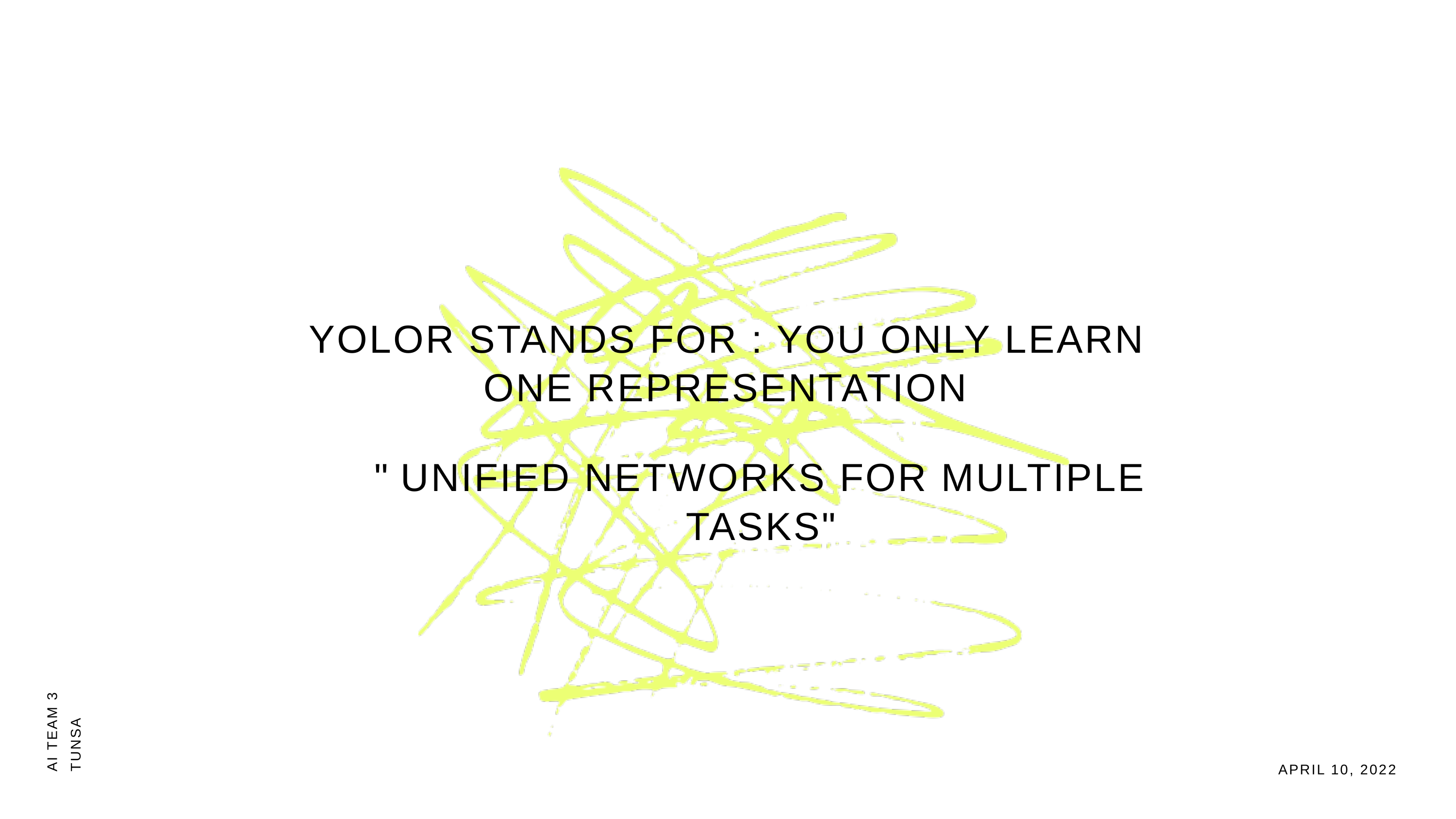

YOLOR STANDS FOR : YOU ONLY LEARN ONE REPRESENTATION
"  UNIFIED NETWORKS FOR MULTIPLE TASKS"
AI TEAM 3
TUNSA
APRIL 10, 2022